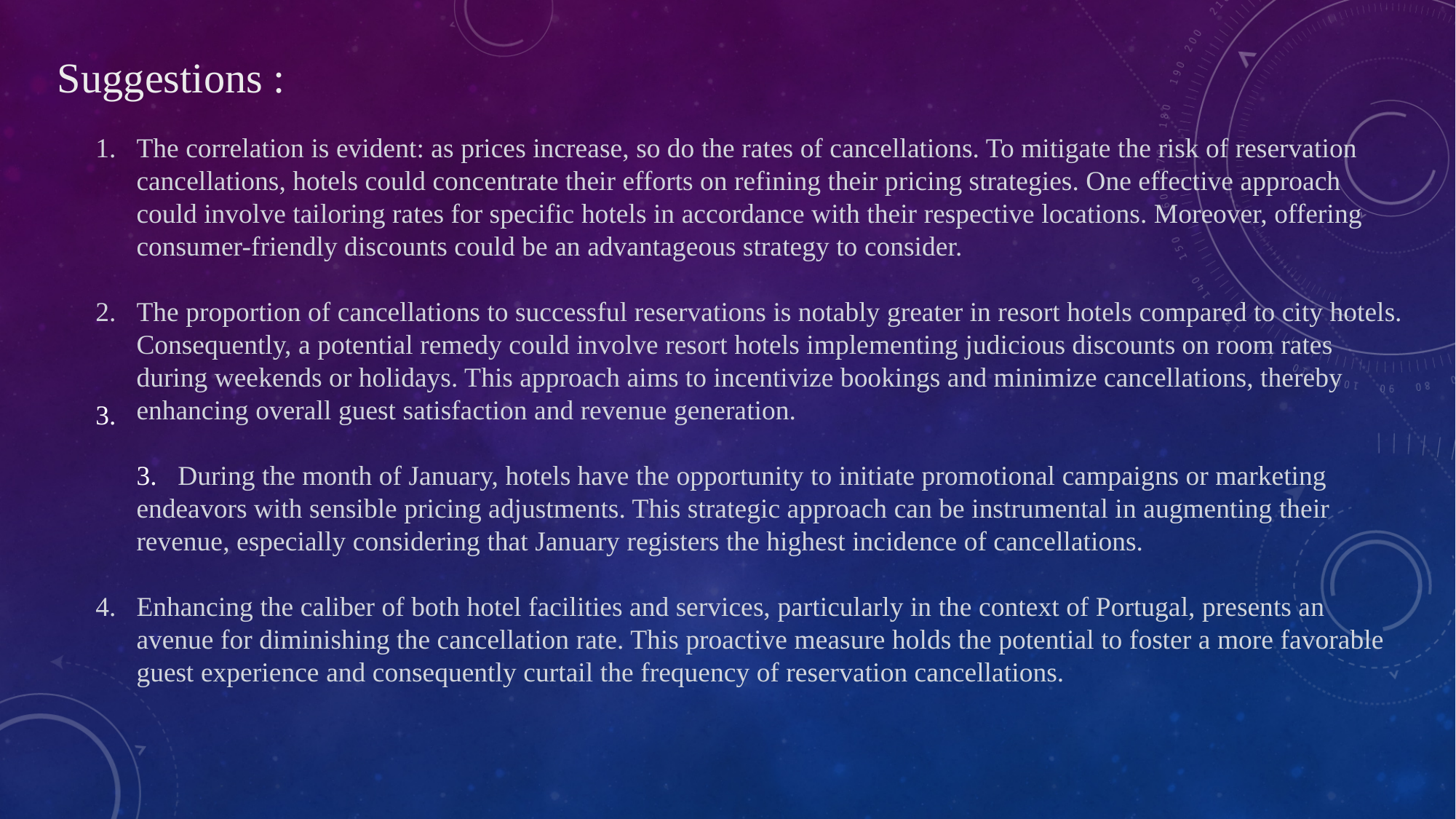

Suggestions :
The correlation is evident: as prices increase, so do the rates of cancellations. To mitigate the risk of reservation cancellations, hotels could concentrate their efforts on refining their pricing strategies. One effective approach could involve tailoring rates for specific hotels in accordance with their respective locations. Moreover, offering consumer-friendly discounts could be an advantageous strategy to consider.

The proportion of cancellations to successful reservations is notably greater in resort hotels compared to city hotels. Consequently, a potential remedy could involve resort hotels implementing judicious discounts on room rates during weekends or holidays. This approach aims to incentivize bookings and minimize cancellations, thereby enhancing overall guest satisfaction and revenue generation.
3.   During the month of January, hotels have the opportunity to initiate promotional campaigns or marketing endeavors with sensible pricing adjustments. This strategic approach can be instrumental in augmenting their revenue, especially considering that January registers the highest incidence of cancellations.

Enhancing the caliber of both hotel facilities and services, particularly in the context of Portugal, presents an avenue for diminishing the cancellation rate. This proactive measure holds the potential to foster a more favorable guest experience and consequently curtail the frequency of reservation cancellations.